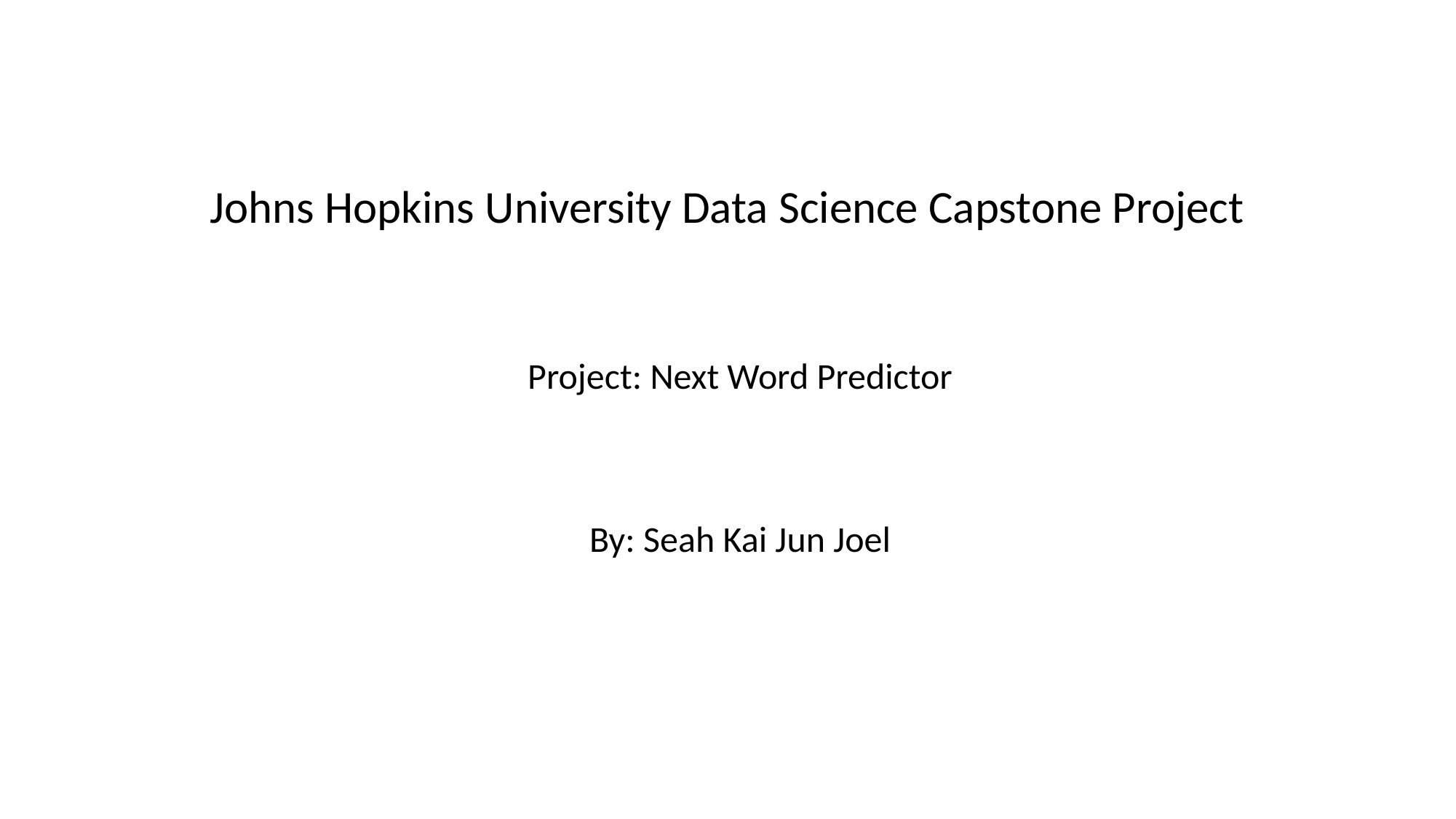

# Johns Hopkins University Data Science Capstone Project

Project: Next Word Predictor

By: Seah Kai Jun Joel